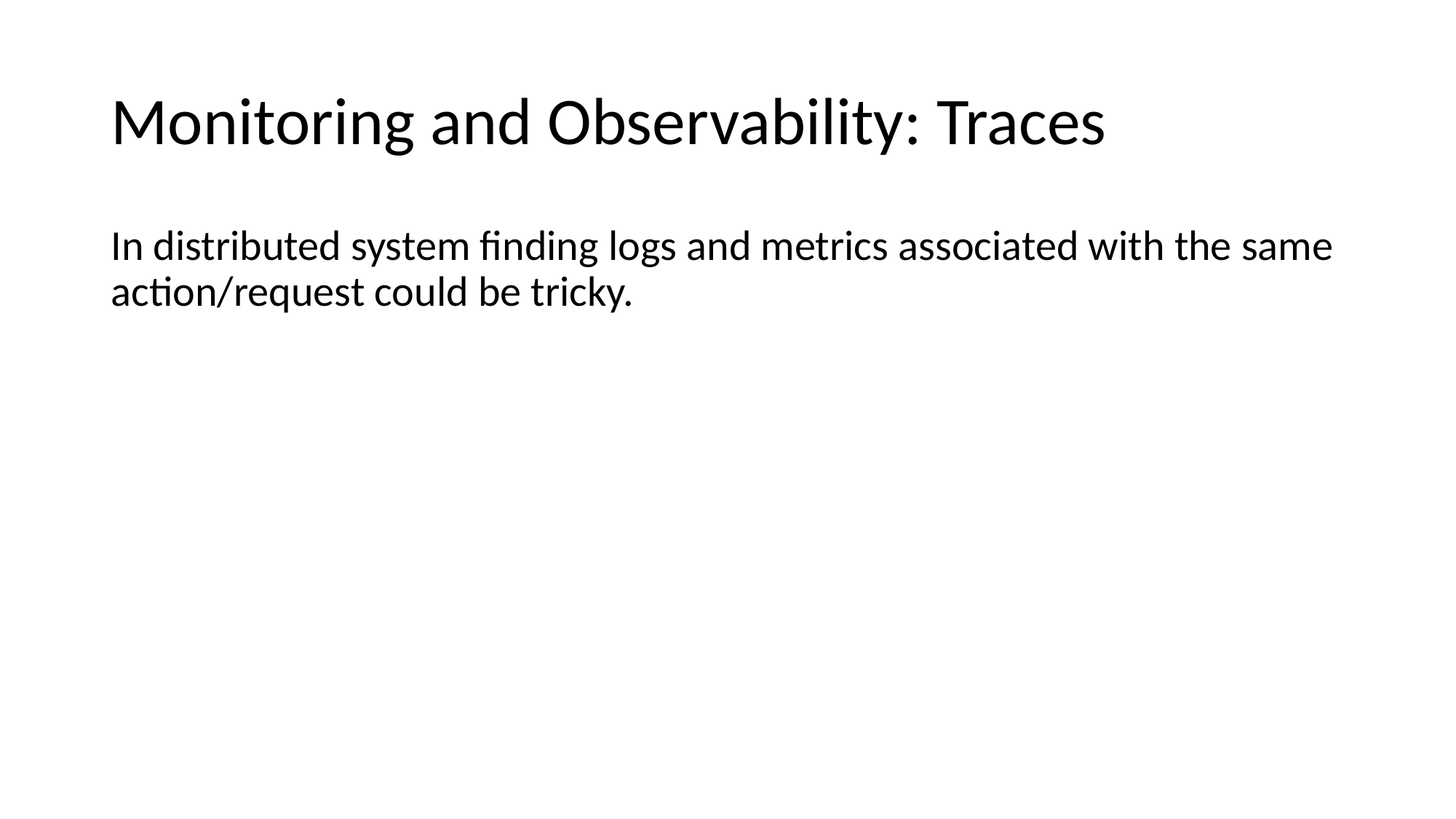

# Monitoring and Observability: Traces
In distributed system finding logs and metrics associated with the same action/request could be tricky.